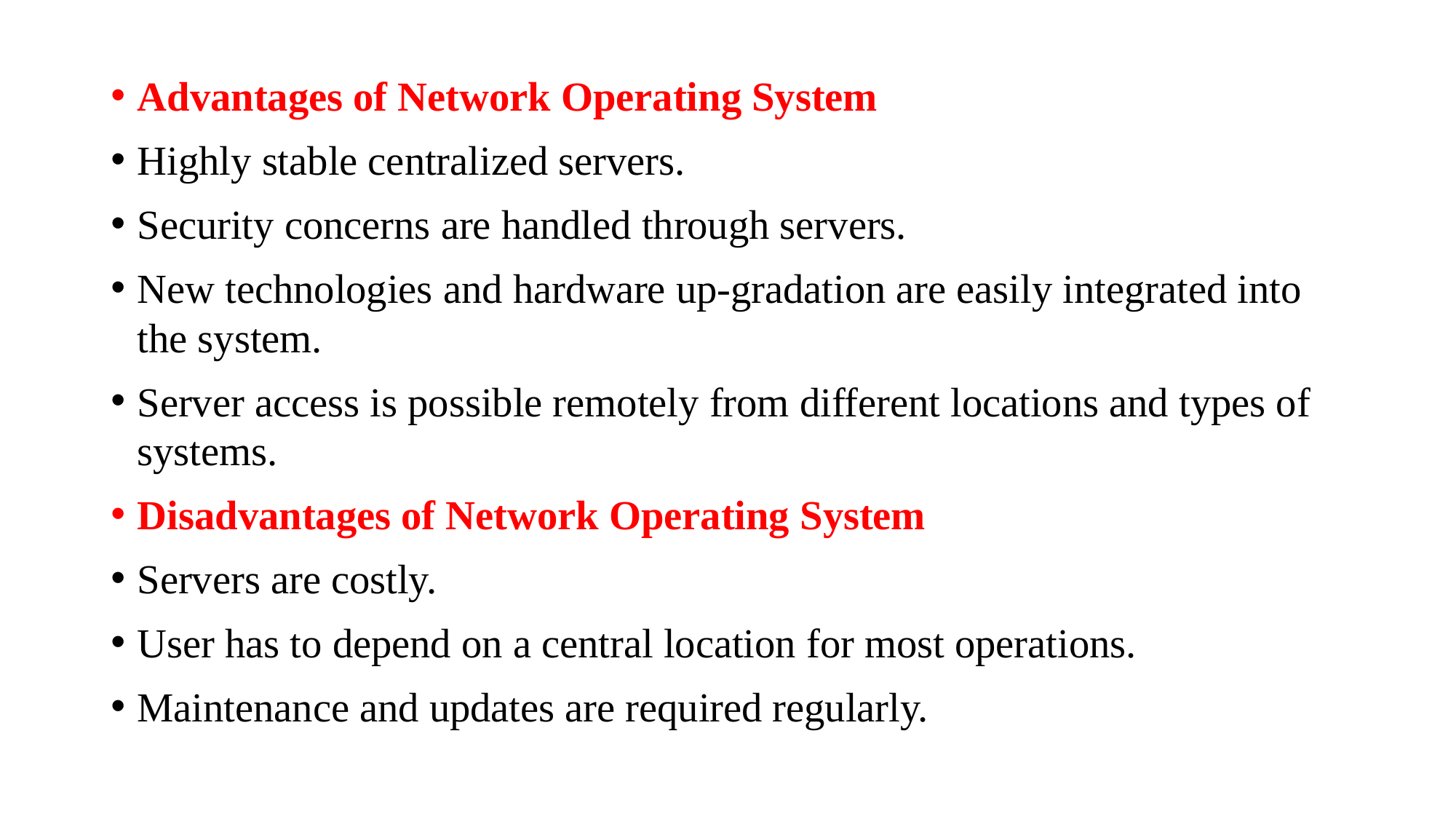

Advantages of Network Operating System
Highly stable centralized servers.
Security concerns are handled through servers.
New technologies and hardware up-gradation are easily integrated into the system.
Server access is possible remotely from different locations and types of systems.
Disadvantages of Network Operating System
Servers are costly.
User has to depend on a central location for most operations.
Maintenance and updates are required regularly.